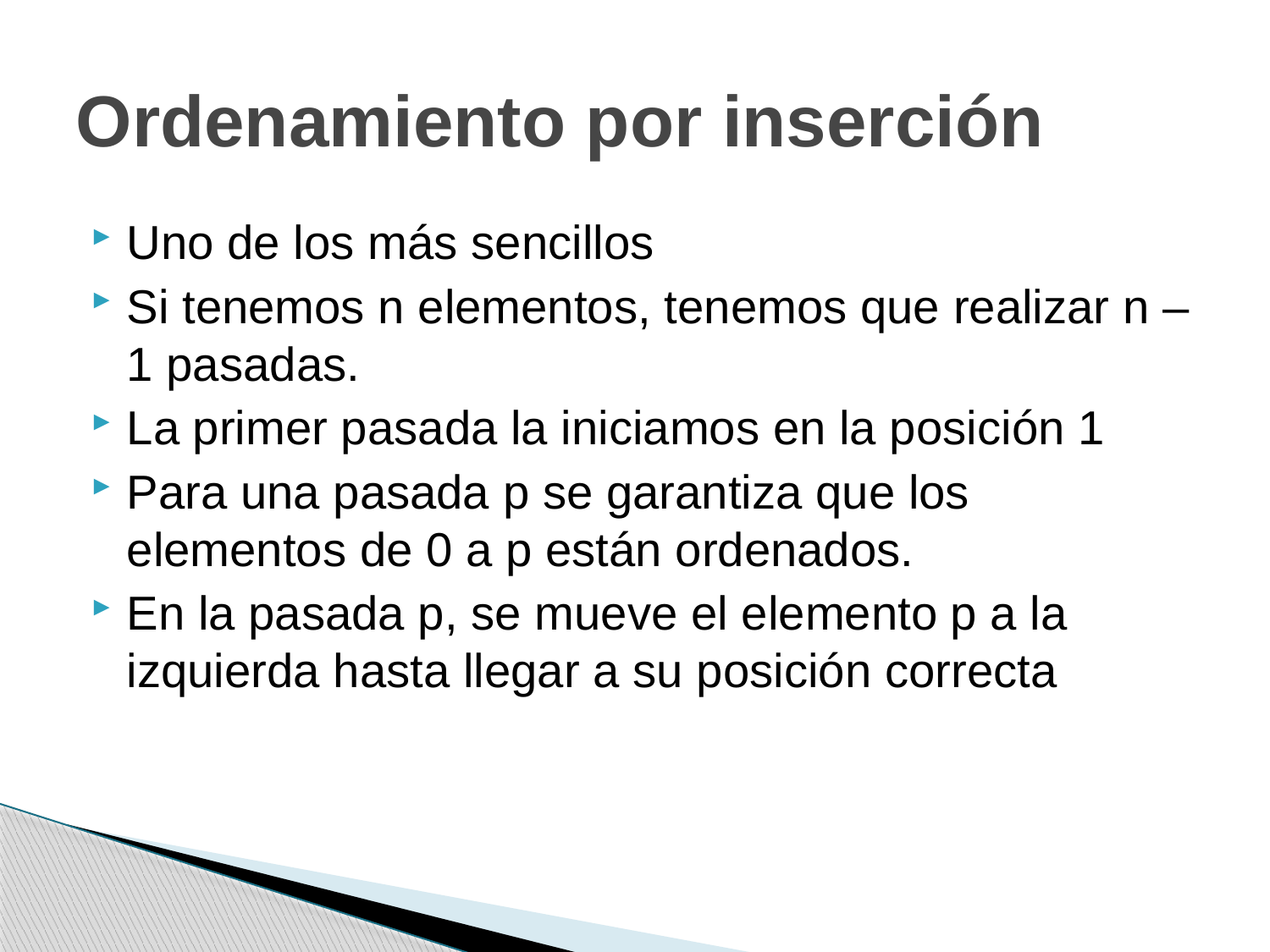

# Ordenamiento por inserción
Uno de los más sencillos
Si tenemos n elementos, tenemos que realizar n – 1 pasadas.
La primer pasada la iniciamos en la posición 1
Para una pasada p se garantiza que los elementos de 0 a p están ordenados.
En la pasada p, se mueve el elemento p a la izquierda hasta llegar a su posición correcta